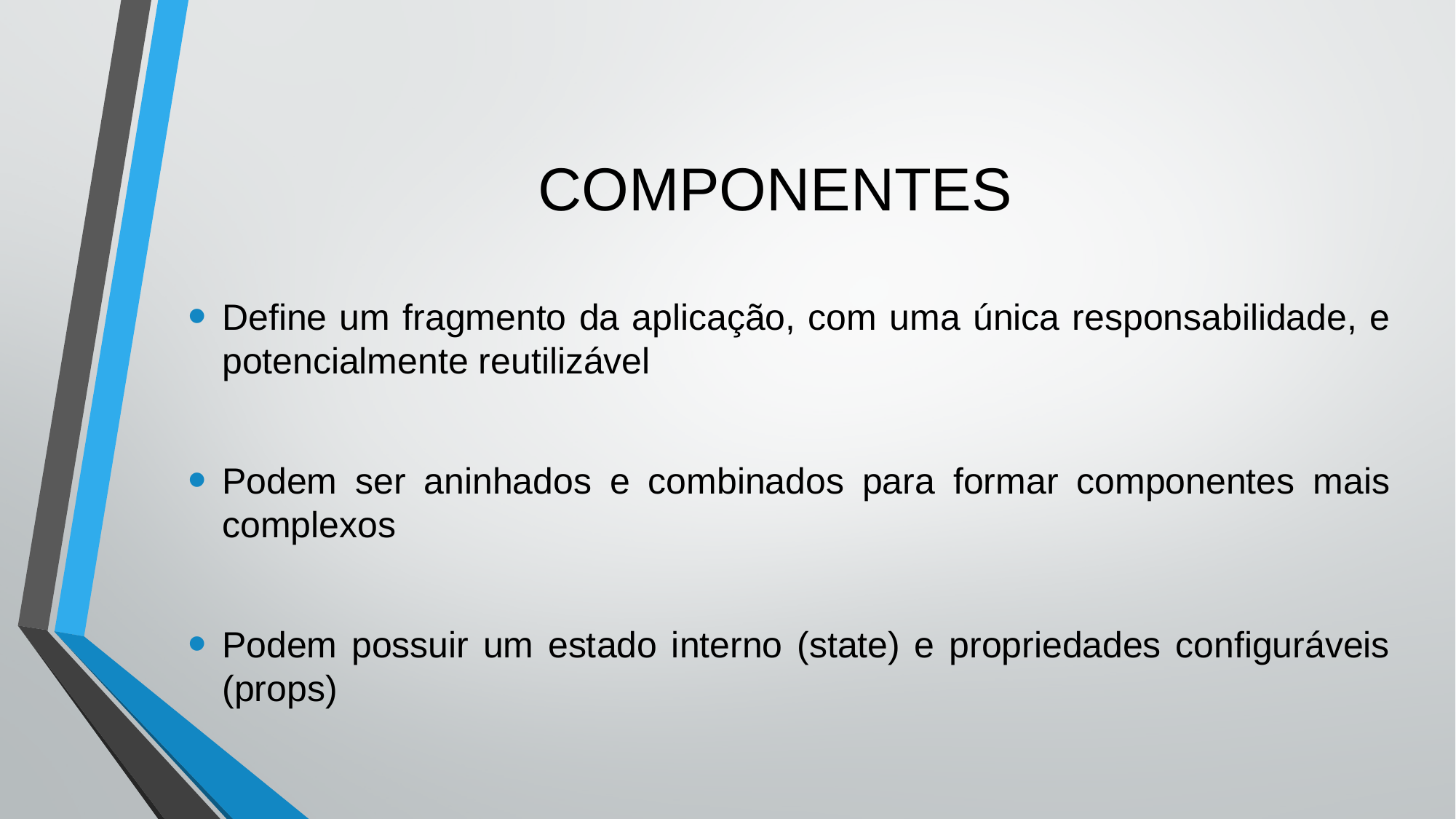

# COMPONENTES
Define um fragmento da aplicação, com uma única responsabilidade, e potencialmente reutilizável

Podem ser aninhados e combinados para formar componentes mais complexos

Podem possuir um estado interno (state) e propriedades configuráveis (props)